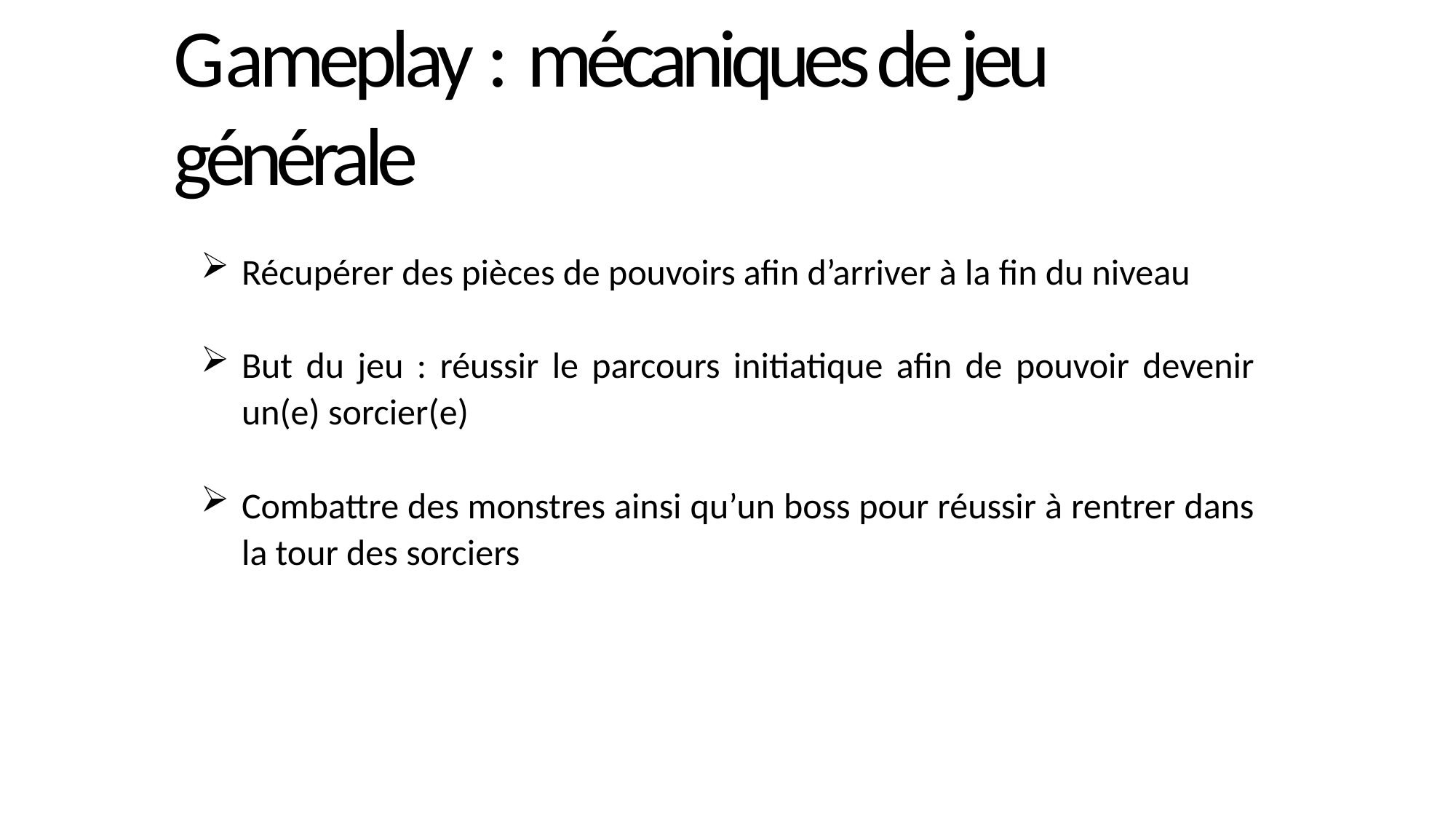

Gameplay : mécaniques de jeu générale
Récupérer des pièces de pouvoirs afin d’arriver à la fin du niveau

But du jeu : réussir le parcours initiatique afin de pouvoir devenir un(e) sorcier(e)

Combattre des monstres ainsi qu’un boss pour réussir à rentrer dans la tour des sorciers